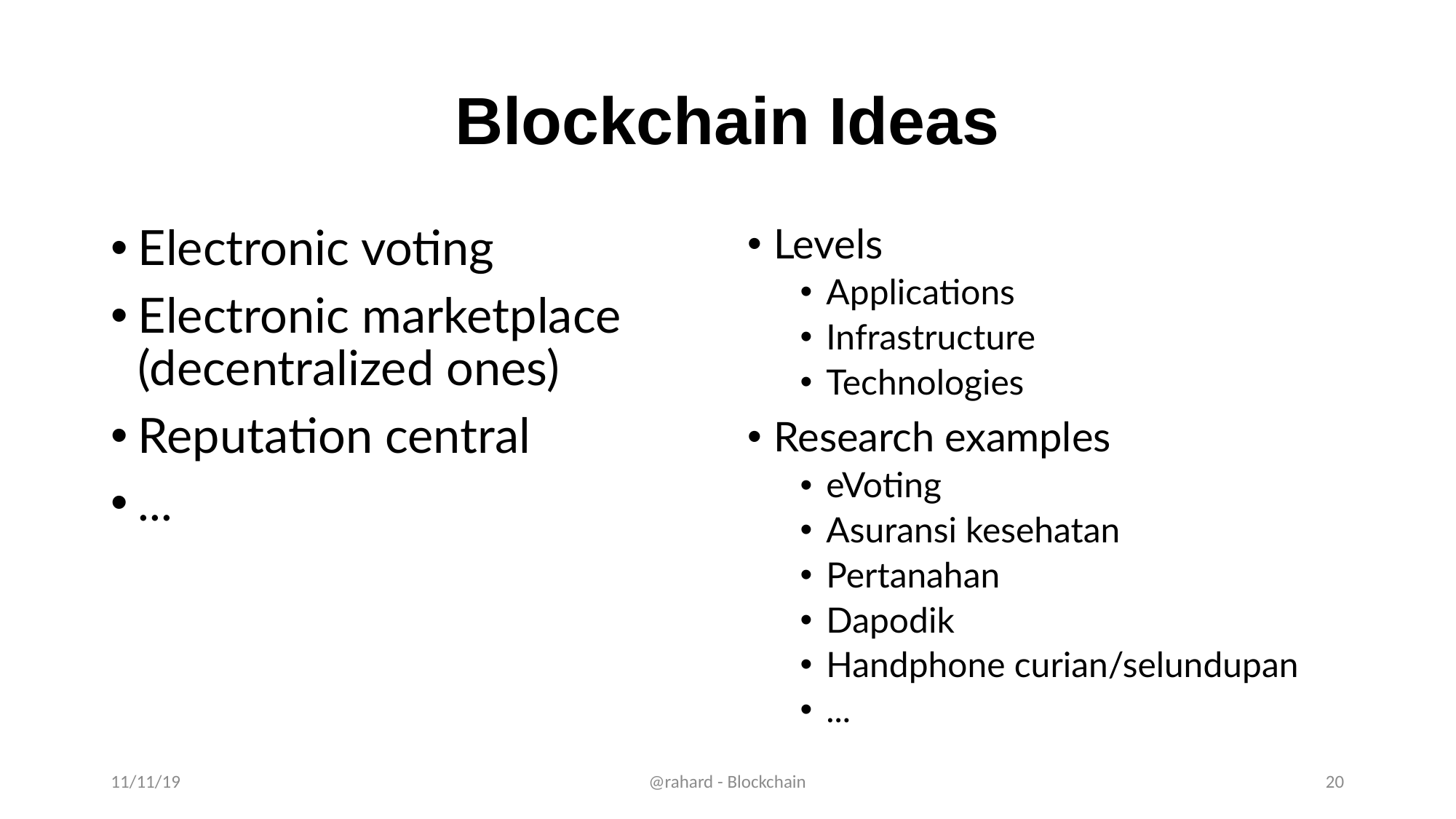

# Blockchain Ideas
Electronic voting
Electronic marketplace (decentralized ones)
Reputation central
...
Levels
Applications
Infrastructure
Technologies
Research examples
eVoting
Asuransi kesehatan
Pertanahan
Dapodik
Handphone curian/selundupan
...
11/11/19
@rahard - Blockchain
20